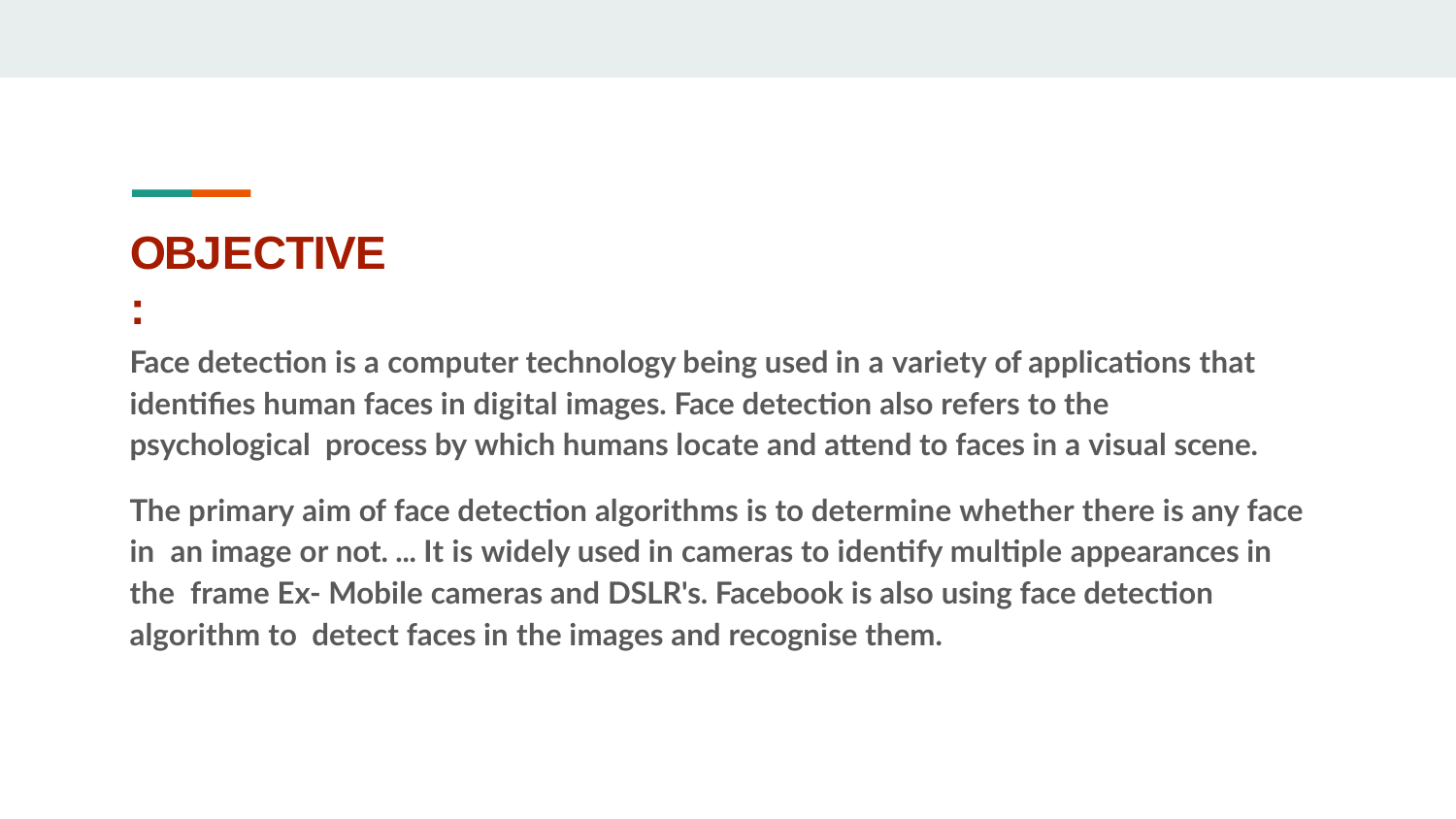

# OBJECTIVE:
Face detection is a computer technology being used in a variety of applications that  identiﬁes human faces in digital images. Face detection also refers to the psychological  process by which humans locate and attend to faces in a visual scene.
The primary aim of face detection algorithms is to determine whether there is any face in  an image or not. ... It is widely used in cameras to identify multiple appearances in the  frame Ex- Mobile cameras and DSLR's. Facebook is also using face detection algorithm to  detect faces in the images and recognise them.